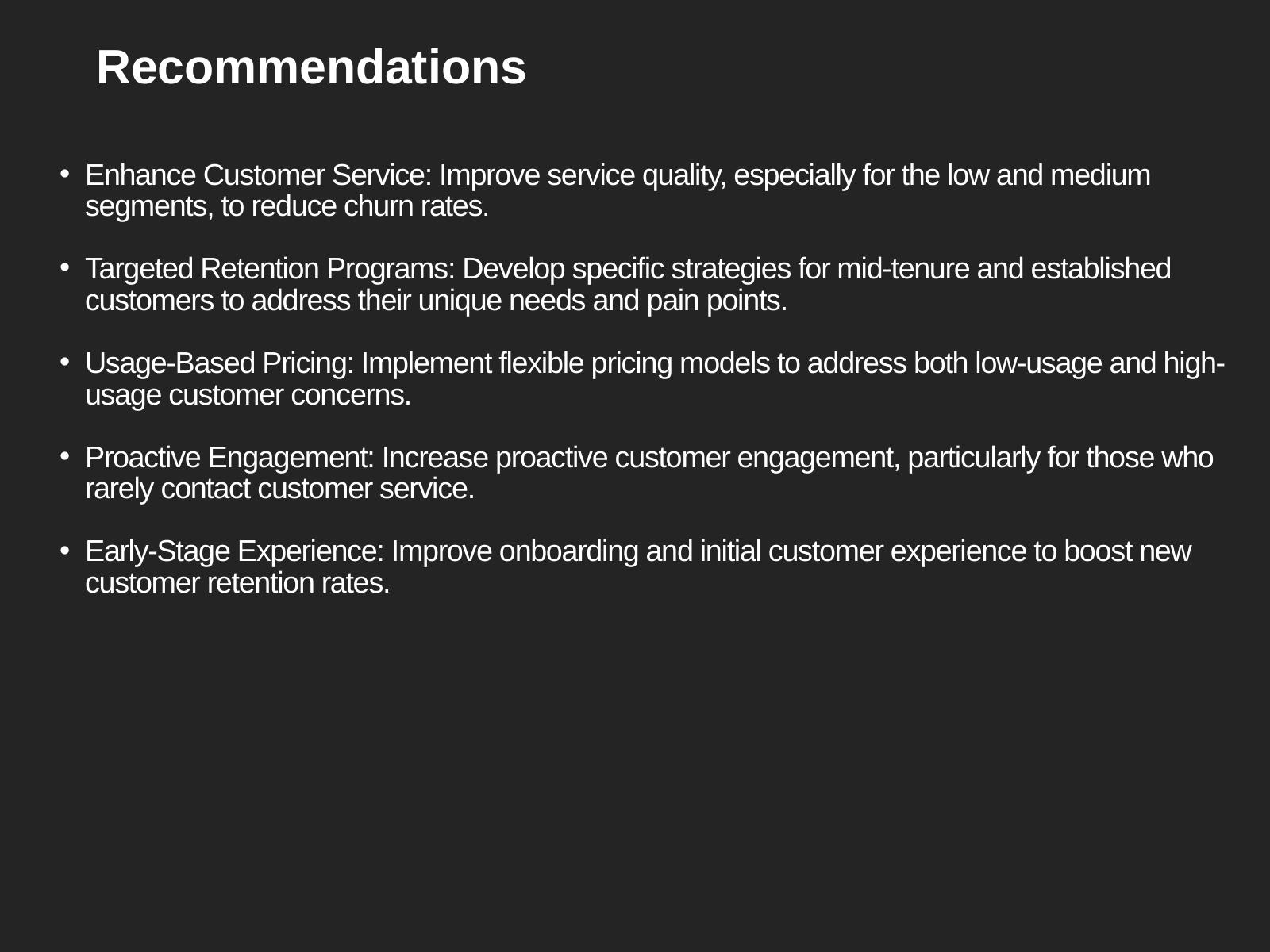

Recommendations

Enhance Customer Service: Improve service quality, especially for the low and medium segments, to reduce churn rates.

Targeted Retention Programs: Develop specific strategies for mid-tenure and established customers to address their unique needs and pain points.

Usage-Based Pricing: Implement flexible pricing models to address both low-usage and high-usage customer concerns.

Proactive Engagement: Increase proactive customer engagement, particularly for those who rarely contact customer service.

Early-Stage Experience: Improve onboarding and initial customer experience to boost new customer retention rates.